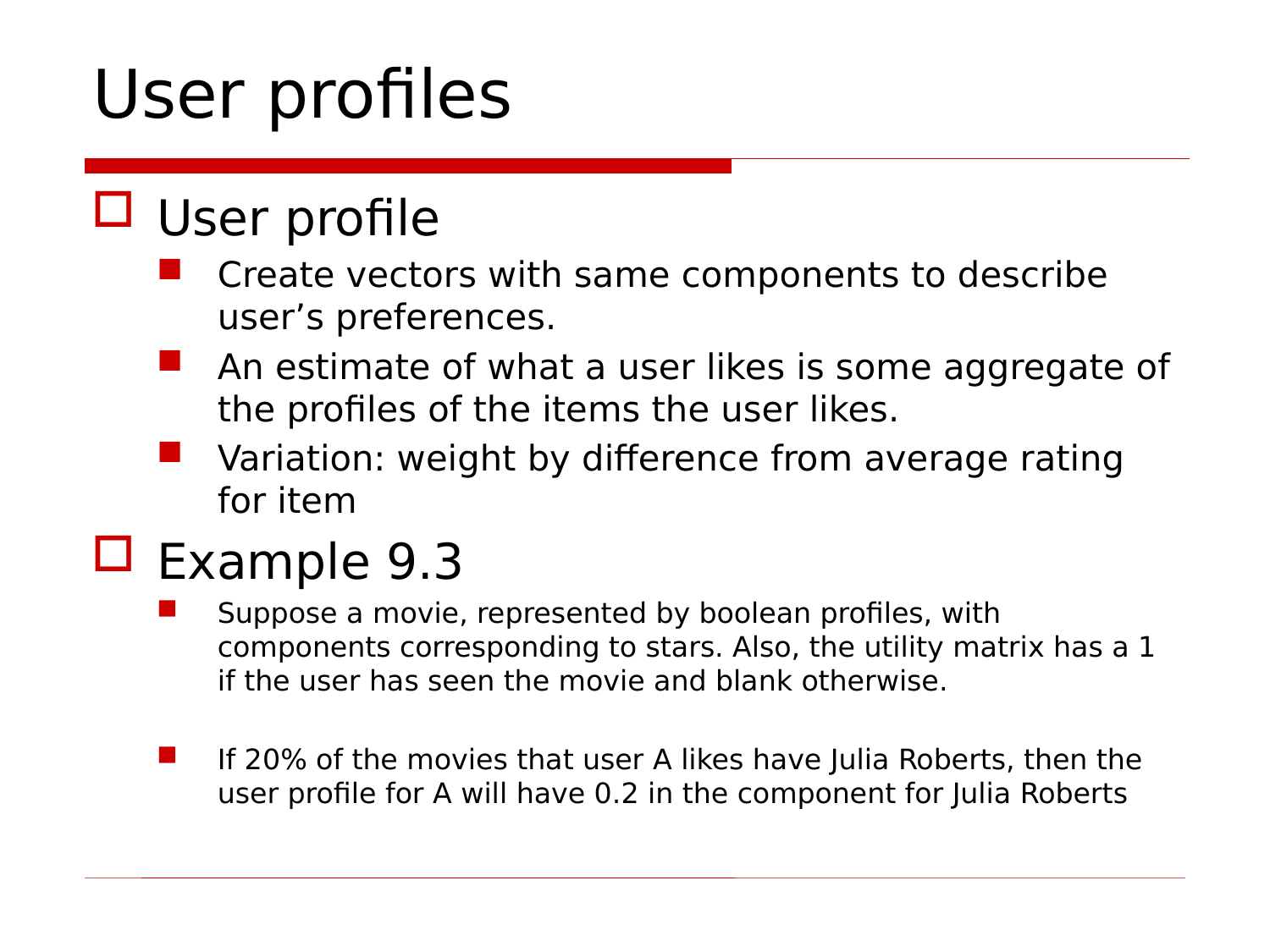

# User profiles
User profile
Create vectors with same components to describe user’s preferences.
An estimate of what a user likes is some aggregate of the profiles of the items the user likes.
Variation: weight by difference from average rating for item
Example 9.3
Suppose a movie, represented by boolean profiles, with components corresponding to stars. Also, the utility matrix has a 1 if the user has seen the movie and blank otherwise.

If 20% of the movies that user A likes have Julia Roberts, then the user profile for A will have 0.2 in the component for Julia Roberts